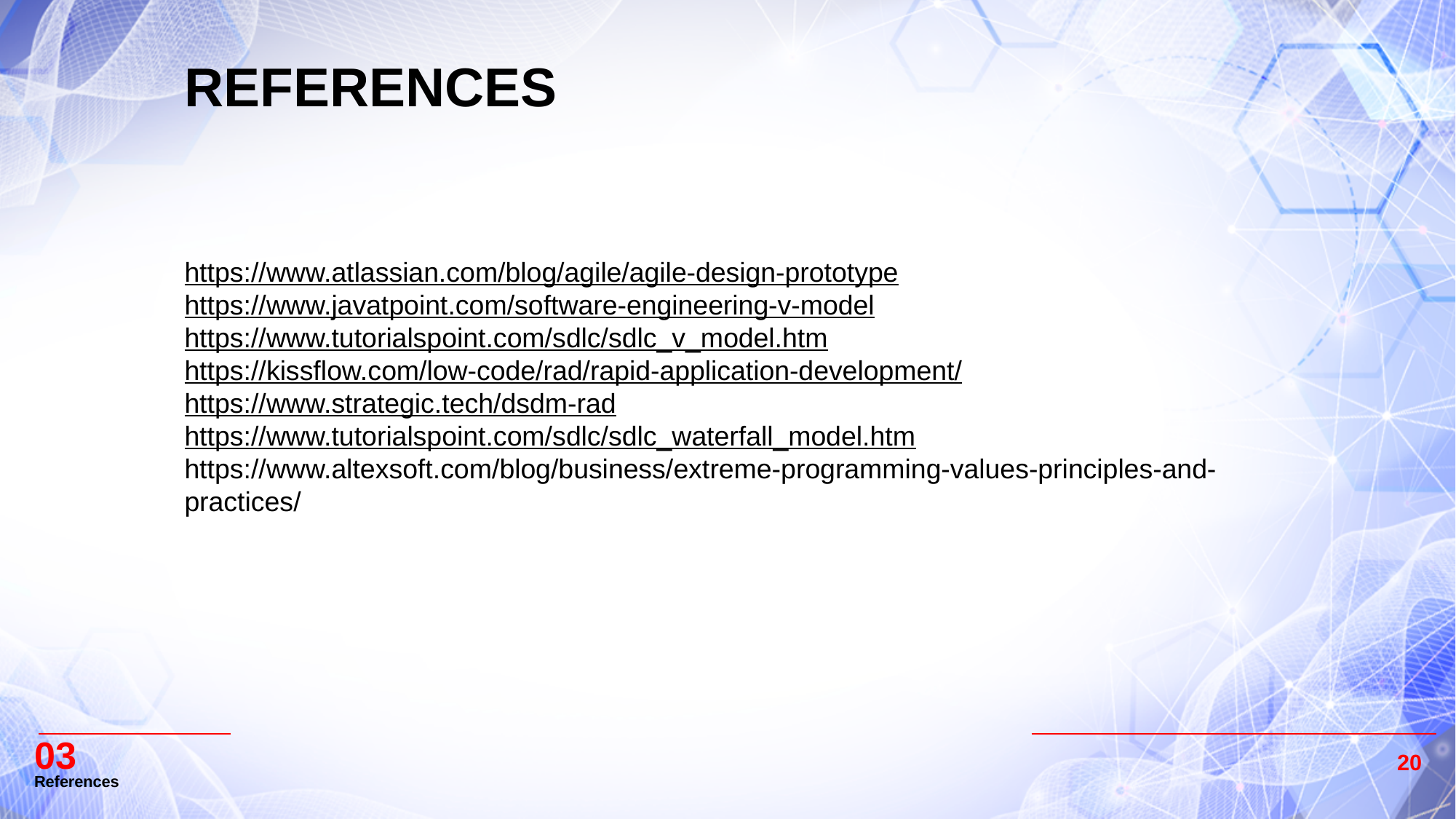

REFERENCES
https://www.atlassian.com/blog/agile/agile-design-prototype
https://www.javatpoint.com/software-engineering-v-model
https://www.tutorialspoint.com/sdlc/sdlc_v_model.htm
https://kissflow.com/low-code/rad/rapid-application-development/
https://www.strategic.tech/dsdm-rad
https://www.tutorialspoint.com/sdlc/sdlc_waterfall_model.htm
https://www.altexsoft.com/blog/business/extreme-programming-values-principles-and-practices/
03
# References